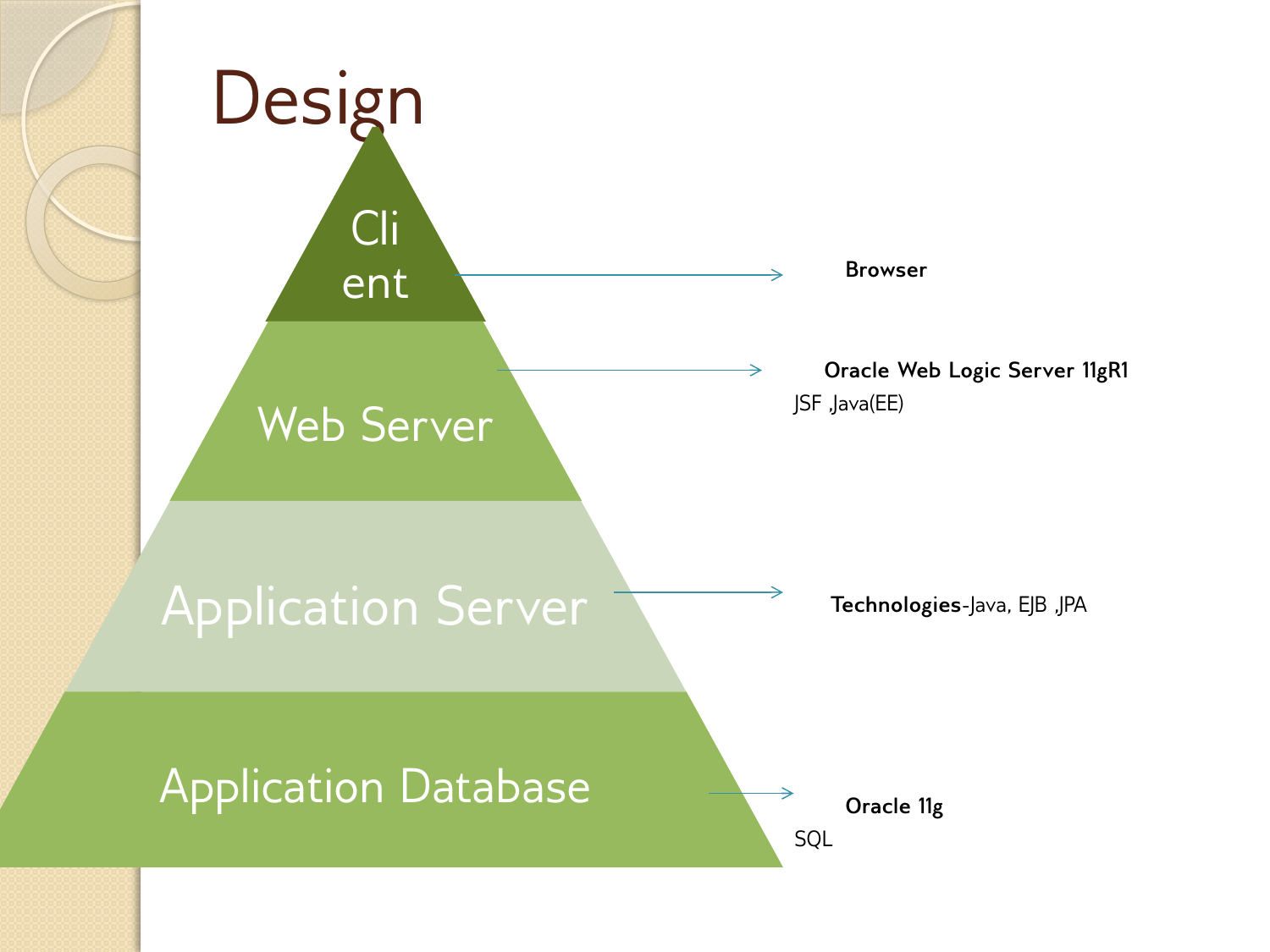

# Design
Client
Web Server
Application Server
Application Database

            Browser

          Oracle Web Logic Server 11gR1
		JSF ,Java(EE)

          Technologies-Java, EJB ,JPA

            Oracle 11g
		SQL